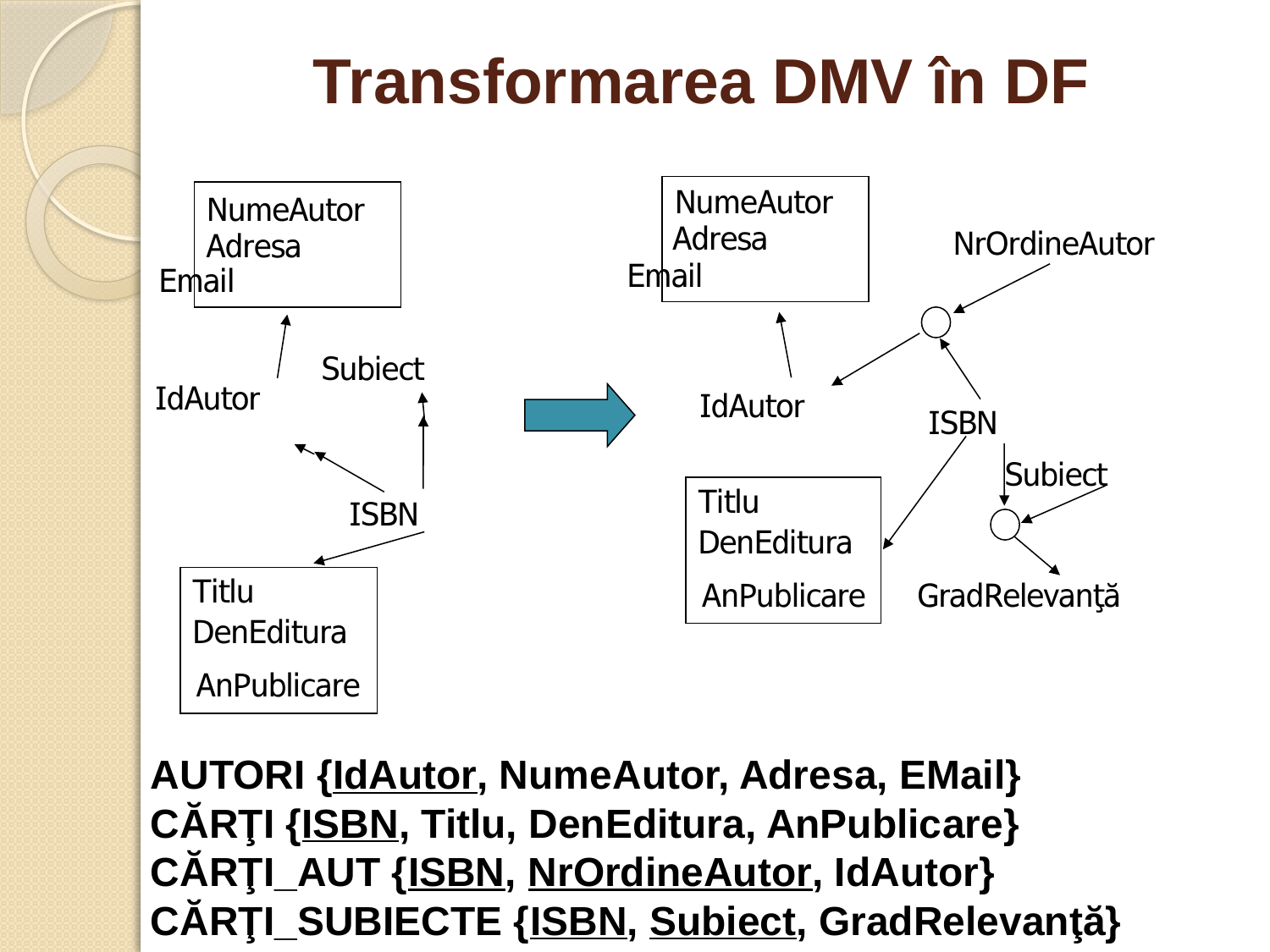

# Transformarea DMV în DF
NumeAutor

NumeAutor
Adresa
Email
Adresa
NrOrdineAutor
Email

Subiect
IdAutor
IdAutor

ISBN

Subiect

Titlu
DenEditura
AnPublicare

ISBN

Titlu
DenEditura
AnPublicare
GradRelevanţă
AUTORI {IdAutor, NumeAutor, Adresa, EMail}
CĂRŢI {ISBN, Titlu, DenEditura, AnPublicare}
CĂRŢI_AUT {ISBN, NrOrdineAutor, IdAutor}
CĂRŢI_SUBIECTE {ISBN, Subiect, GradRelevanţă}